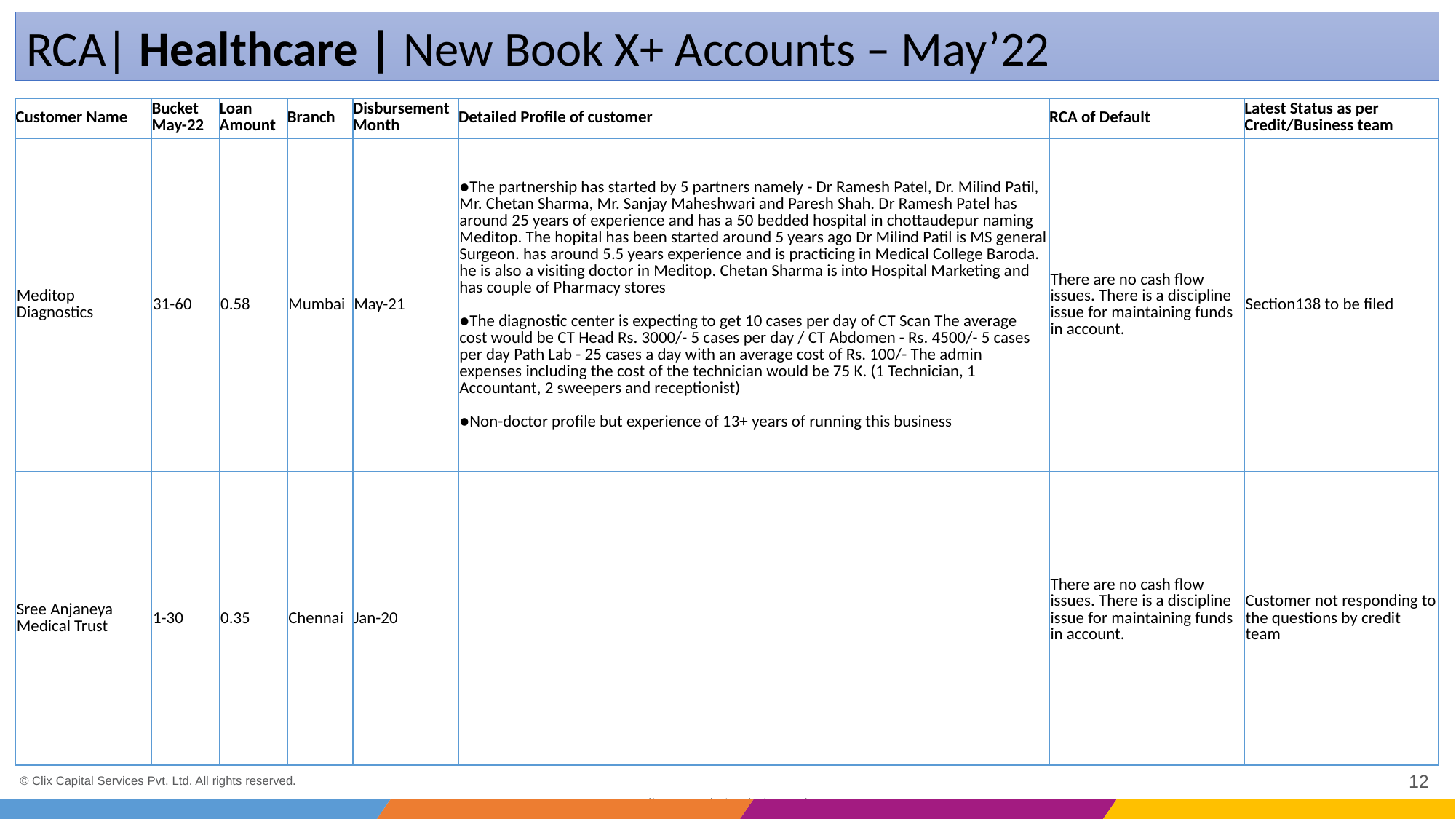

RCA| Healthcare | New Book X+ Accounts – May’22
| Customer Name | Bucket May-22 | Loan Amount | Branch | Disbursement Month | Detailed Profile of customer | RCA of Default | Latest Status as per Credit/Business team |
| --- | --- | --- | --- | --- | --- | --- | --- |
| Meditop Diagnostics | 31-60 | 0.58 | Mumbai | May-21 | ●The partnership has started by 5 partners namely - Dr Ramesh Patel, Dr. Milind Patil, Mr. Chetan Sharma, Mr. Sanjay Maheshwari and Paresh Shah. Dr Ramesh Patel has around 25 years of experience and has a 50 bedded hospital in chottaudepur naming Meditop. The hopital has been started around 5 years ago Dr Milind Patil is MS general Surgeon. has around 5.5 years experience and is practicing in Medical College Baroda. he is also a visiting doctor in Meditop. Chetan Sharma is into Hospital Marketing and has couple of Pharmacy stores ●The diagnostic center is expecting to get 10 cases per day of CT Scan The average cost would be CT Head Rs. 3000/- 5 cases per day / CT Abdomen - Rs. 4500/- 5 cases per day Path Lab - 25 cases a day with an average cost of Rs. 100/- The admin expenses including the cost of the technician would be 75 K. (1 Technician, 1 Accountant, 2 sweepers and receptionist) ●Non-doctor profile but experience of 13+ years of running this business | There are no cash flow issues. There is a discipline issue for maintaining funds in account. | Section138 to be filed |
| Sree Anjaneya Medical Trust | 1-30 | 0.35 | Chennai | Jan-20 |  | There are no cash flow issues. There is a discipline issue for maintaining funds in account. | Customer not responding to the questions by credit team |